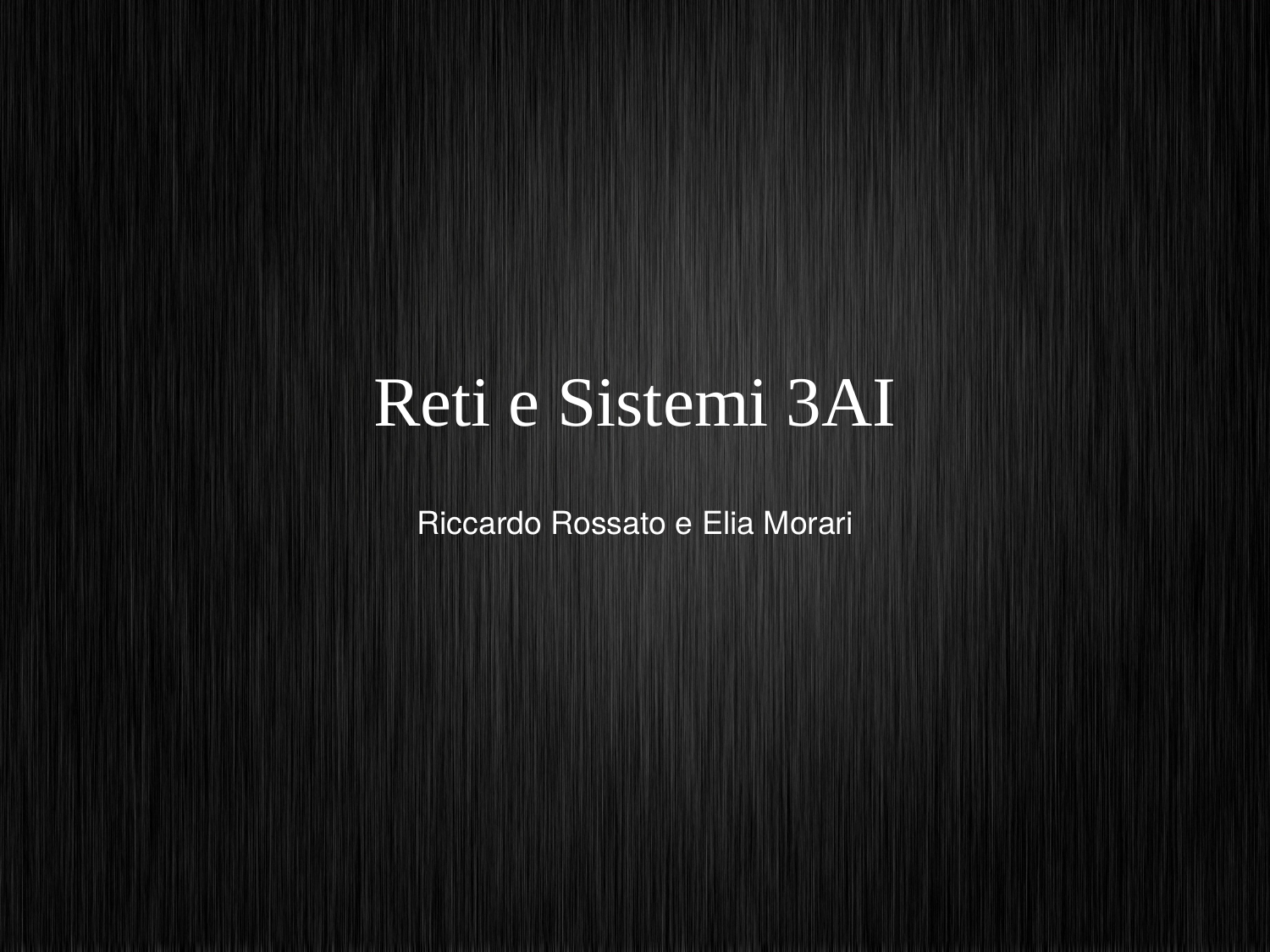

# Reti e Sistemi 3AI
Riccardo Rossato e Elia Morari